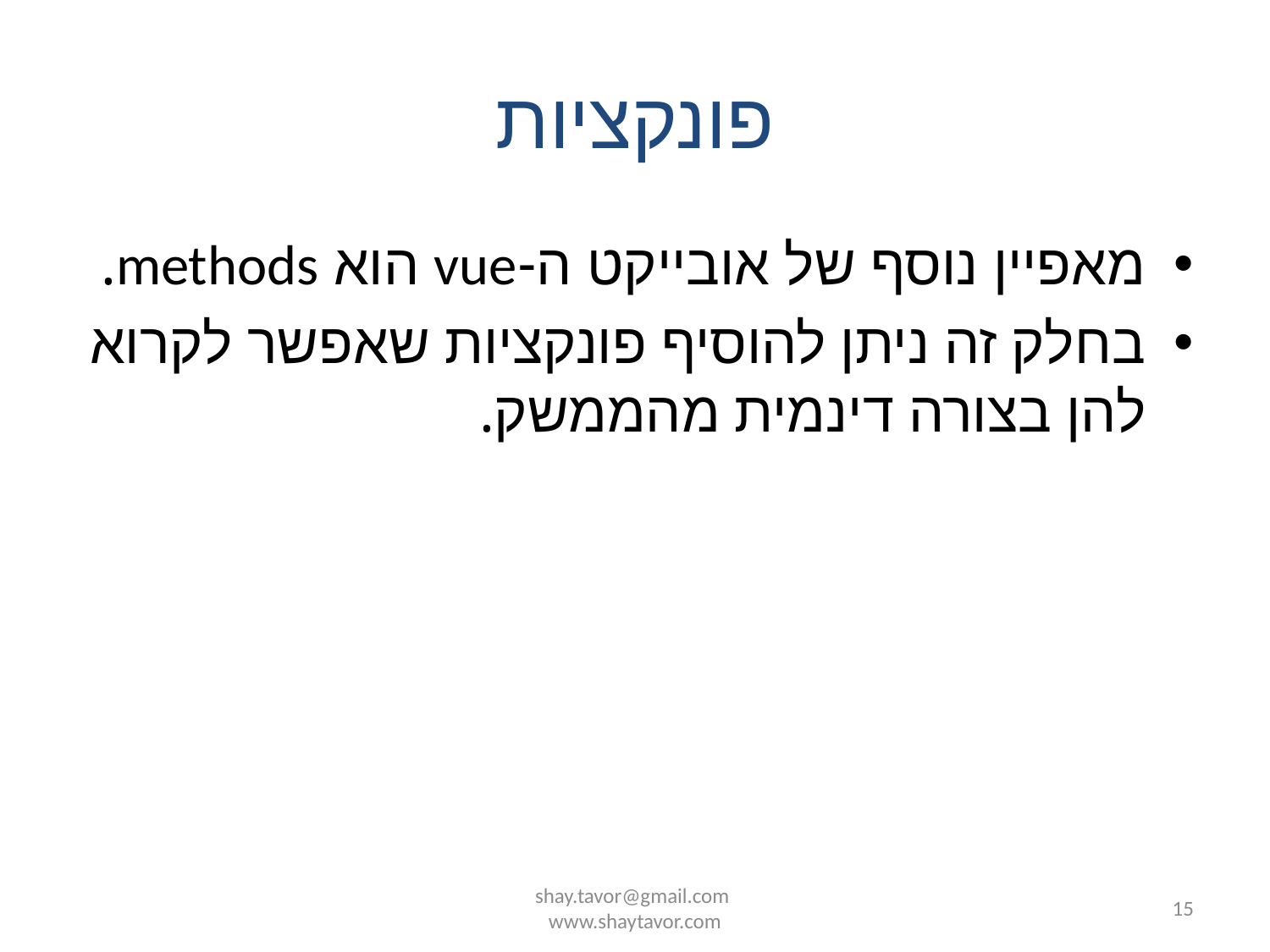

# פונקציות
מאפיין נוסף של אובייקט ה-vue הוא methods.
בחלק זה ניתן להוסיף פונקציות שאפשר לקרוא להן בצורה דינמית מהממשק.

shay.tavor@gmail.com
www.shaytavor.com
15